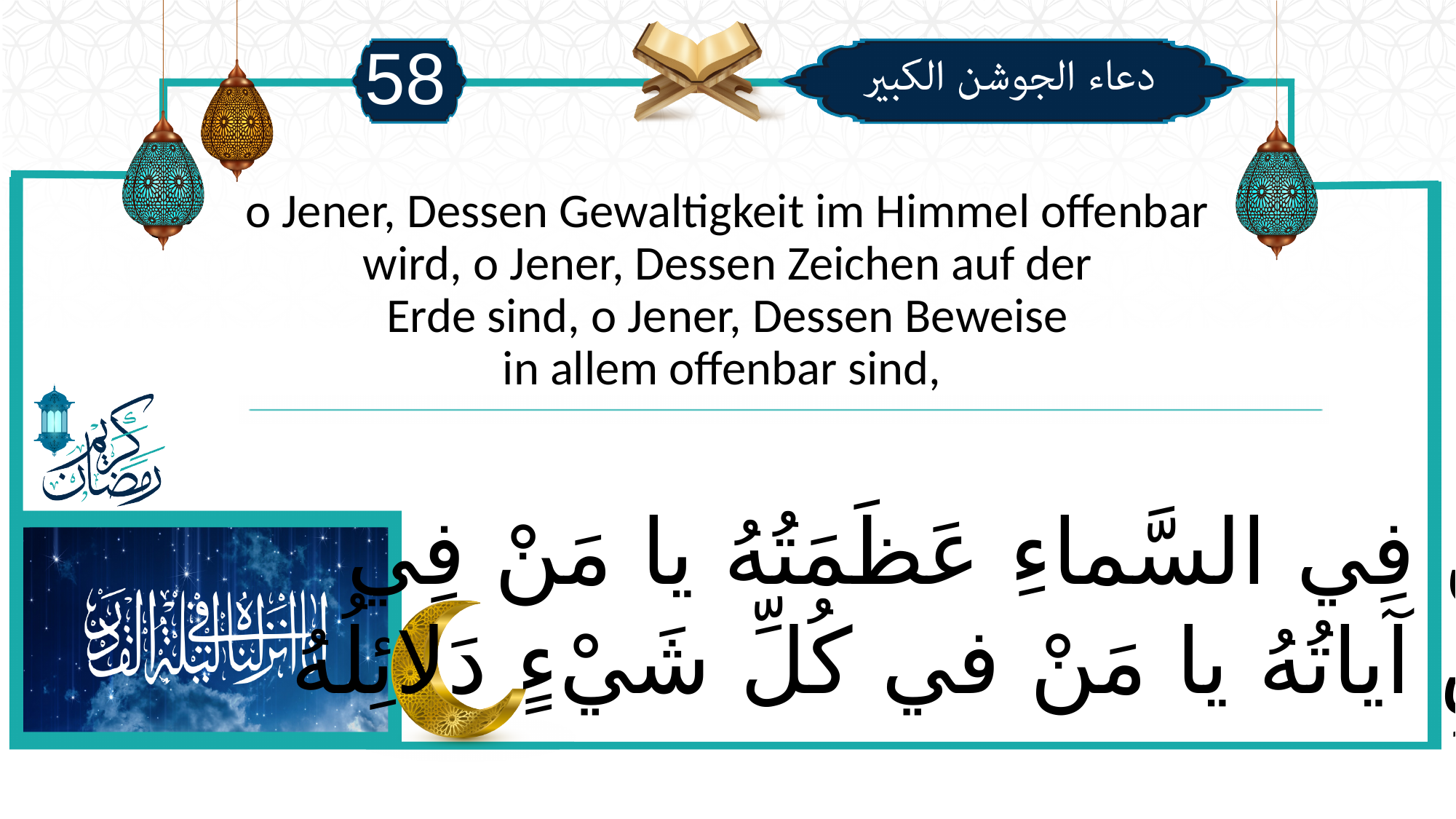

58
o Jener, Dessen Gewaltigkeit im Himmel offenbar
wird, o Jener, Dessen Zeichen auf der
Erde sind, o Jener, Dessen Beweise
in allem offenbar sind,
 يا مَنْ فِي السَّماءِ عَظَمَتُهُ يا مَنْ فِي
الاْرْضِ آياتُهُ يا مَنْ في كُلِّ شَيْءٍ دَلائِلُهُ